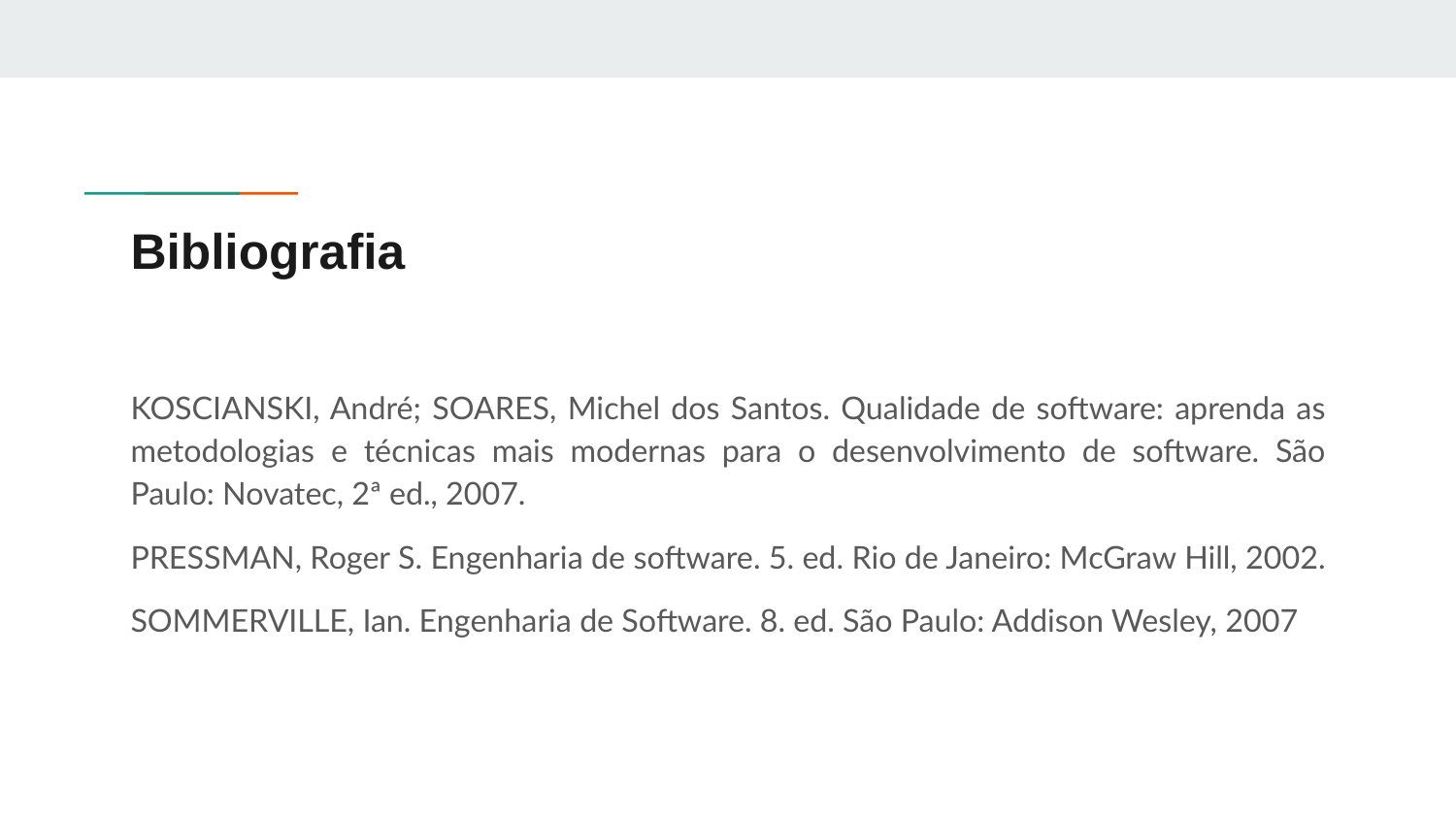

# Bibliografia
KOSCIANSKI, André; SOARES, Michel dos Santos. Qualidade de software: aprenda as metodologias e técnicas mais modernas para o desenvolvimento de software. São Paulo: Novatec, 2ª ed., 2007.
PRESSMAN, Roger S. Engenharia de software. 5. ed. Rio de Janeiro: McGraw Hill, 2002.
SOMMERVILLE, Ian. Engenharia de Software. 8. ed. São Paulo: Addison Wesley, 2007